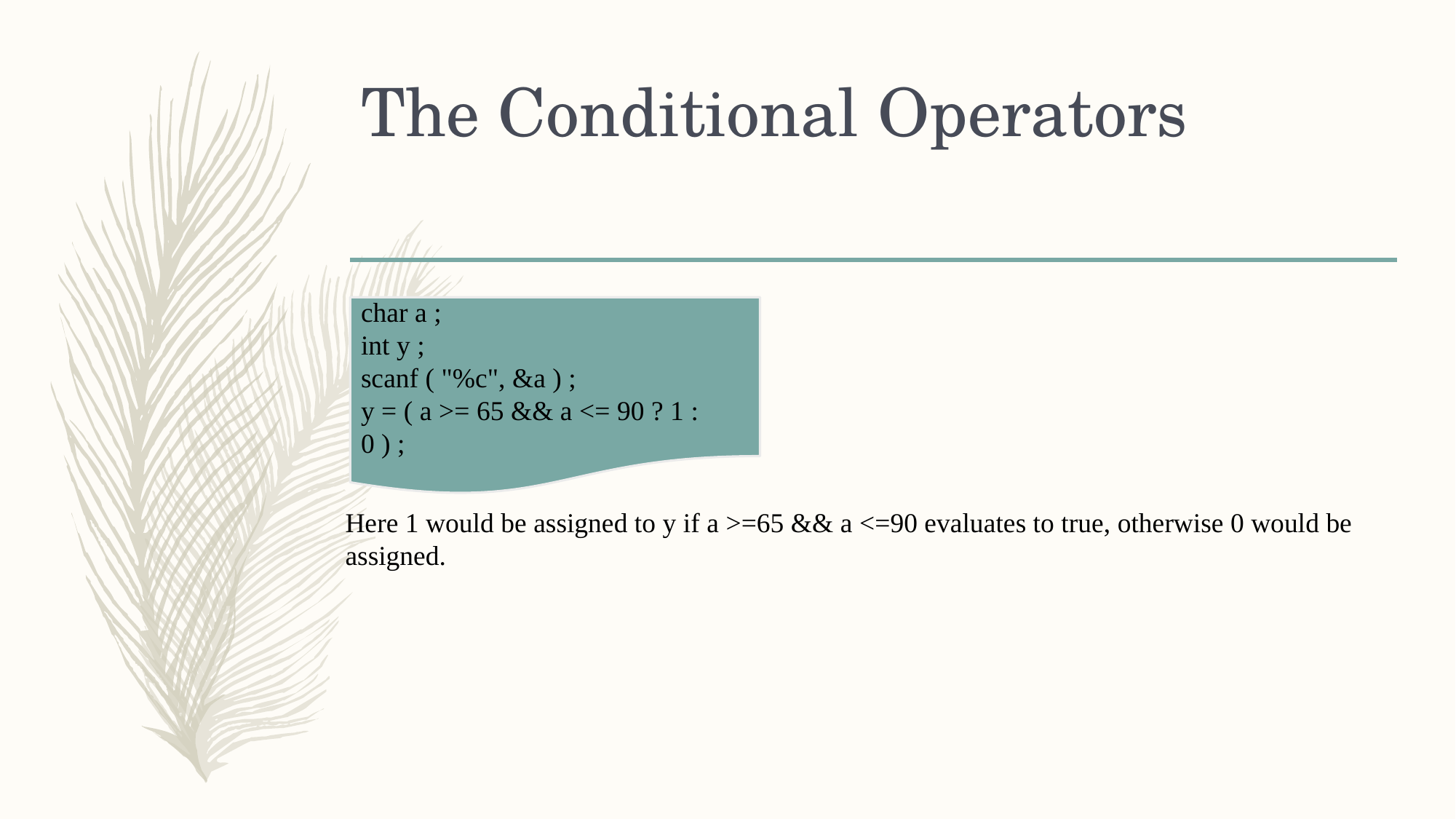

# The Conditional Operators
char a ;
int y ;
scanf ( "%c", &a ) ;
y = ( a >= 65 && a <= 90 ? 1 : 0 ) ;
Here 1 would be assigned to y if a >=65 && a <=90 evaluates to true, otherwise 0 would be assigned.